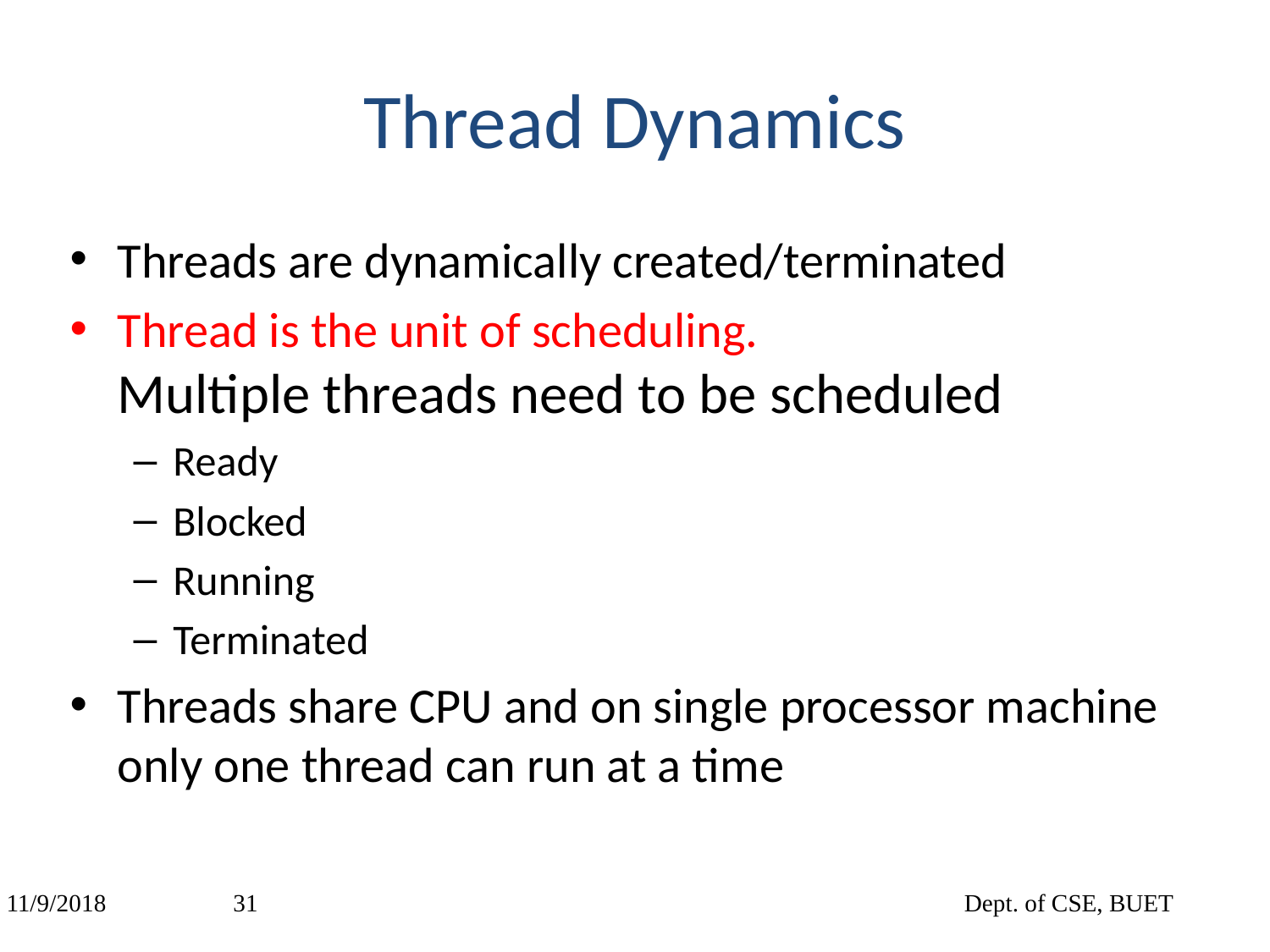

# Thread Dynamics
Threads are dynamically created/terminated
Thread is the unit of scheduling.
Multiple threads need to be scheduled
Ready
Blocked
Running
Terminated
Threads share CPU and on single processor machine only one thread can run at a time
11/9/2018
31
Dept. of CSE, BUET